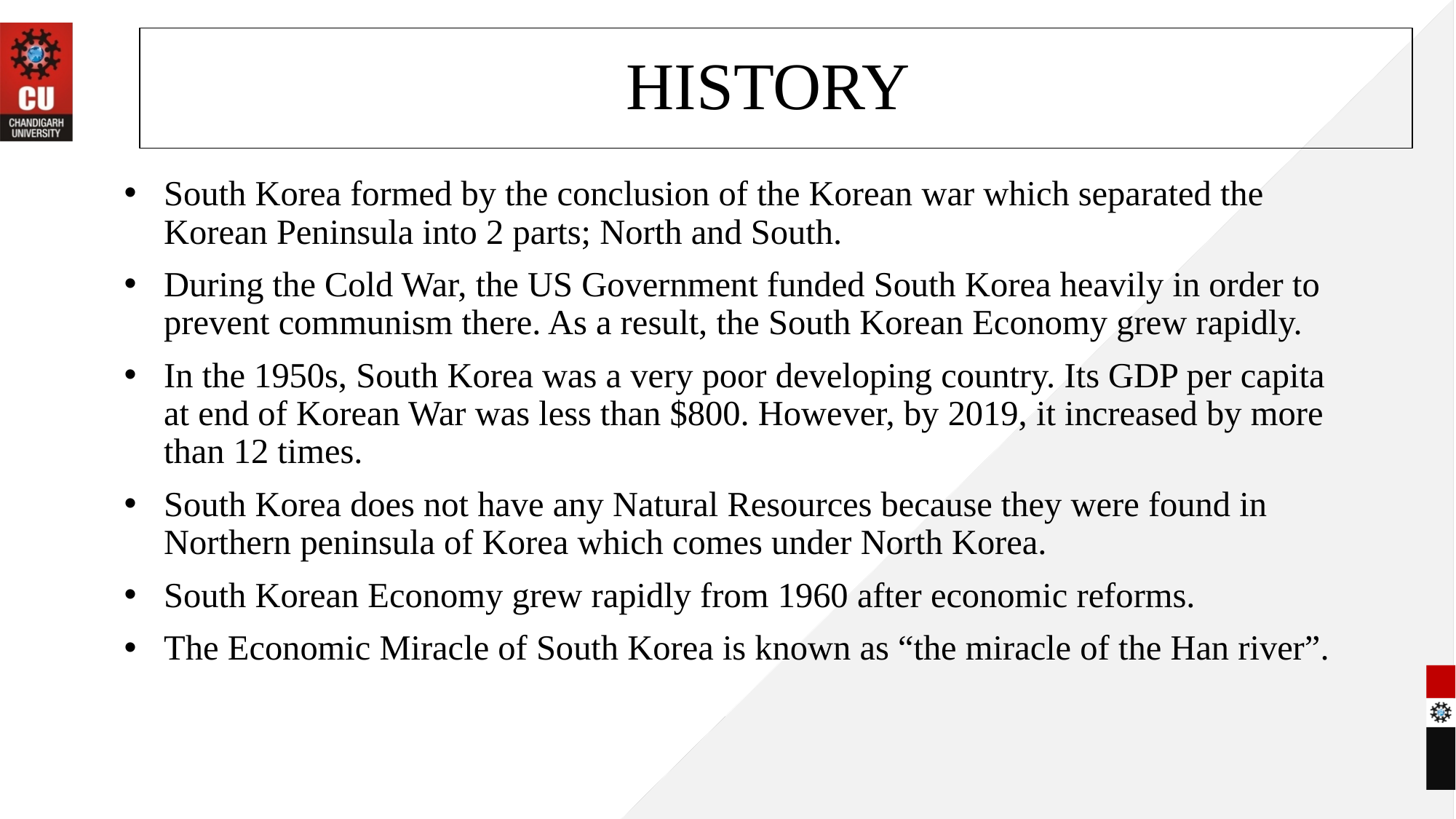

# HISTORY
South Korea formed by the conclusion of the Korean war which separated the Korean Peninsula into 2 parts; North and South.
During the Cold War, the US Government funded South Korea heavily in order to prevent communism there. As a result, the South Korean Economy grew rapidly.
In the 1950s, South Korea was a very poor developing country. Its GDP per capita at end of Korean War was less than $800. However, by 2019, it increased by more than 12 times.
South Korea does not have any Natural Resources because they were found in Northern peninsula of Korea which comes under North Korea.
South Korean Economy grew rapidly from 1960 after economic reforms.
The Economic Miracle of South Korea is known as “the miracle of the Han river”.